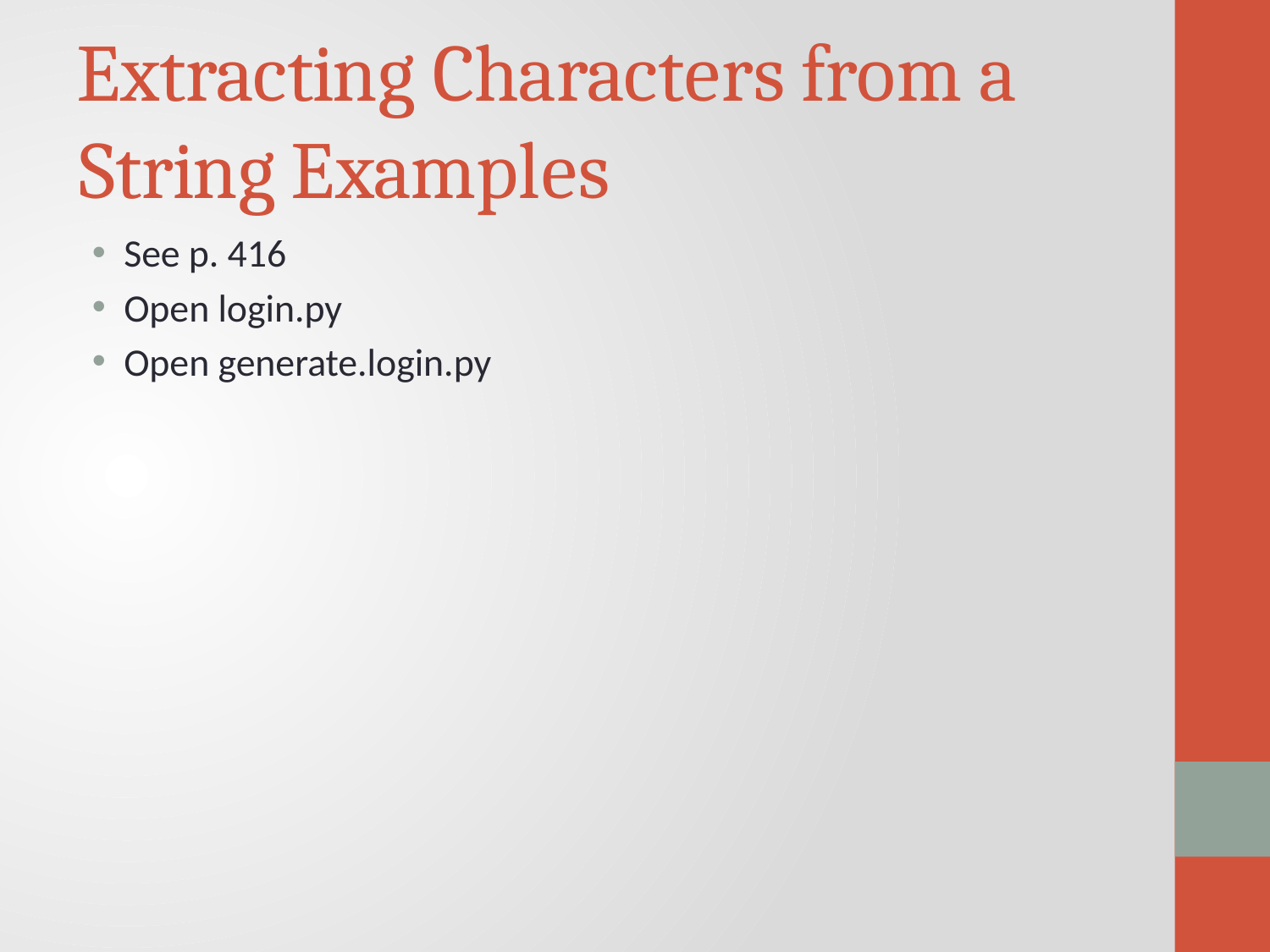

# Extracting Characters from a String Examples
See p. 416
Open login.py
Open generate.login.py